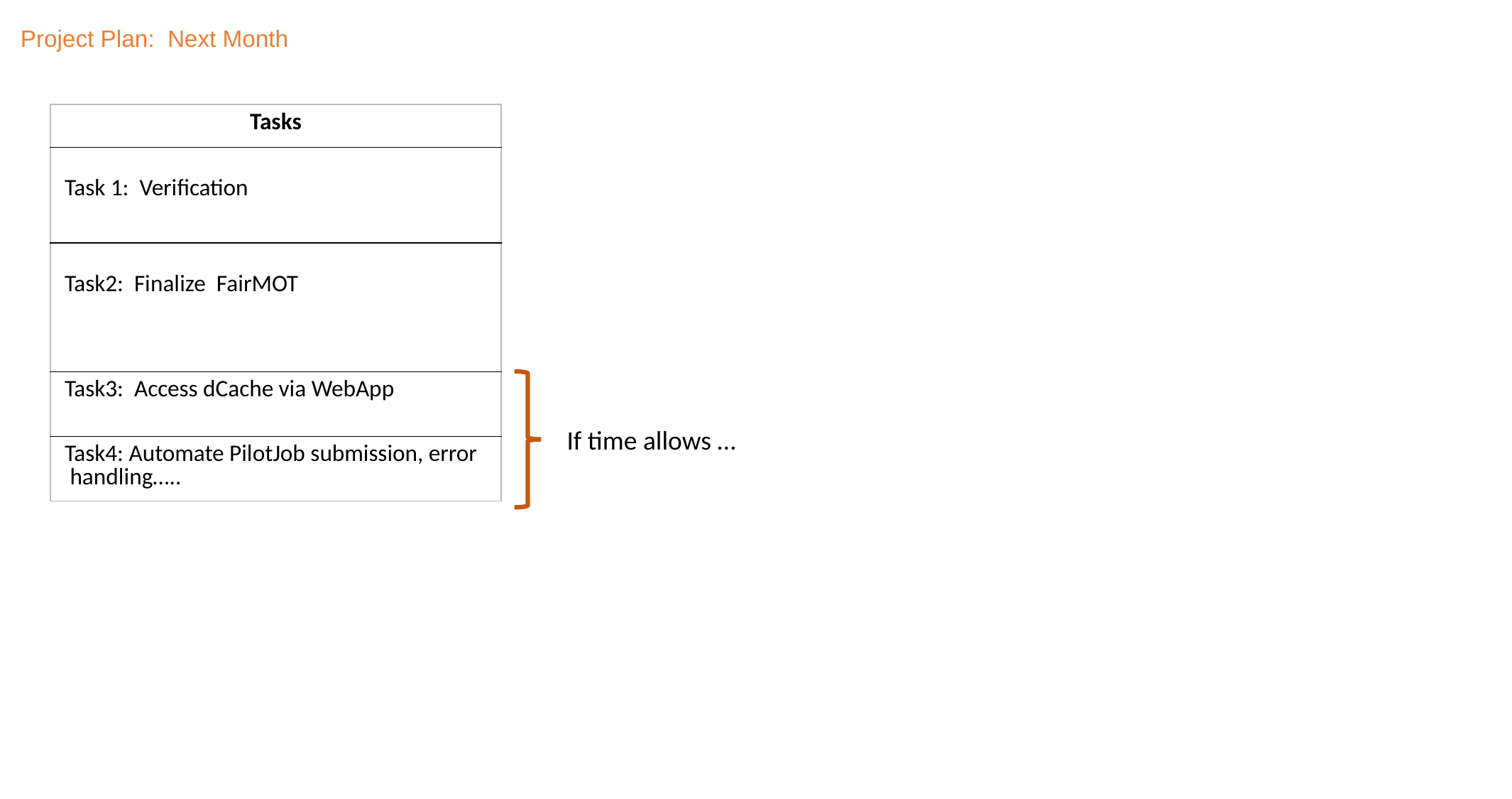

# Project Plan:  Next Month
| Tasks |
| --- |
| Task 1: Verification |
| Task2: Finalize FairMOT |
| Task3: Access dCache via WebApp |
| Task4: Automate PilotJob submission, error handling….. |

If time allows …